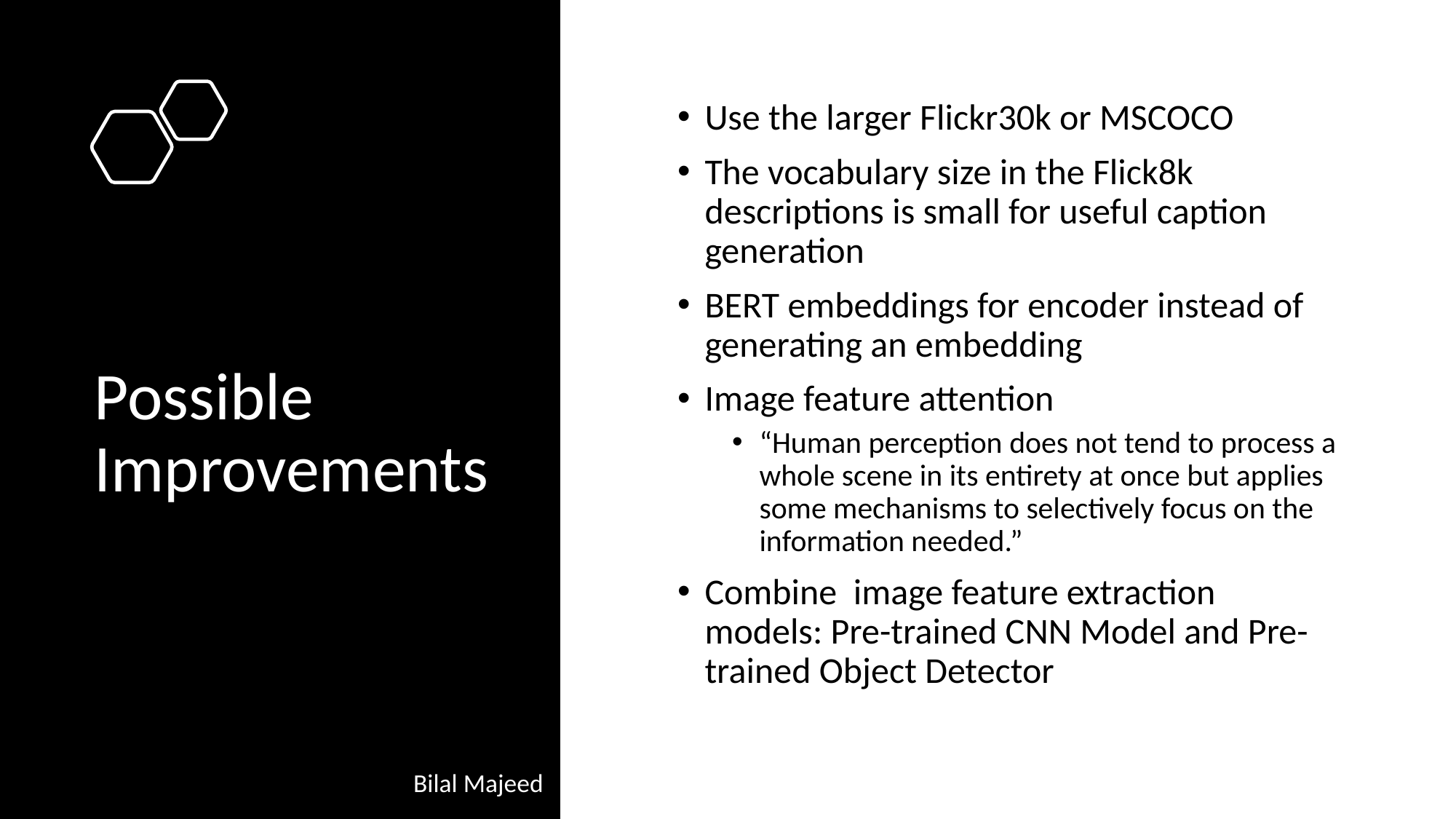

Use the larger Flickr30k or MSCOCO
The vocabulary size in the Flick8k descriptions is small for useful caption generation
BERT embeddings for encoder instead of generating an embedding
Image feature attention
“Human perception does not tend to process a whole scene in its entirety at once but applies some mechanisms to selectively focus on the information needed.”
Combine  image feature extraction models: Pre-trained CNN Model and Pre-trained Object Detector

Possible Improvements
Bilal Majeed